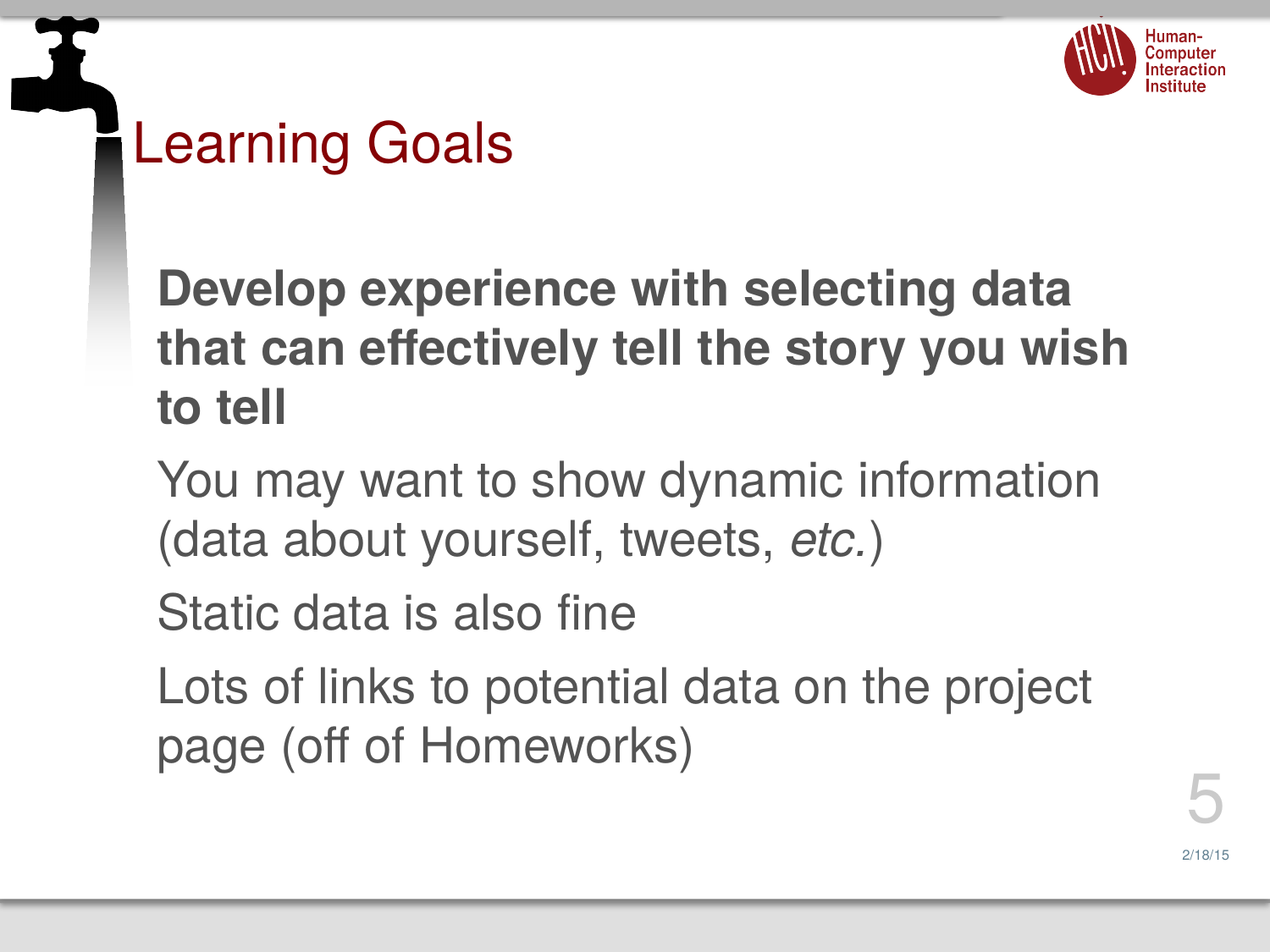

# Learning Goals
Develop experience with selecting data that can effectively tell the story you wish to tell
You may want to show dynamic information (data about yourself, tweets, etc.)
Static data is also fine
Lots of links to potential data on the project page (off of Homeworks)
5
2/18/15